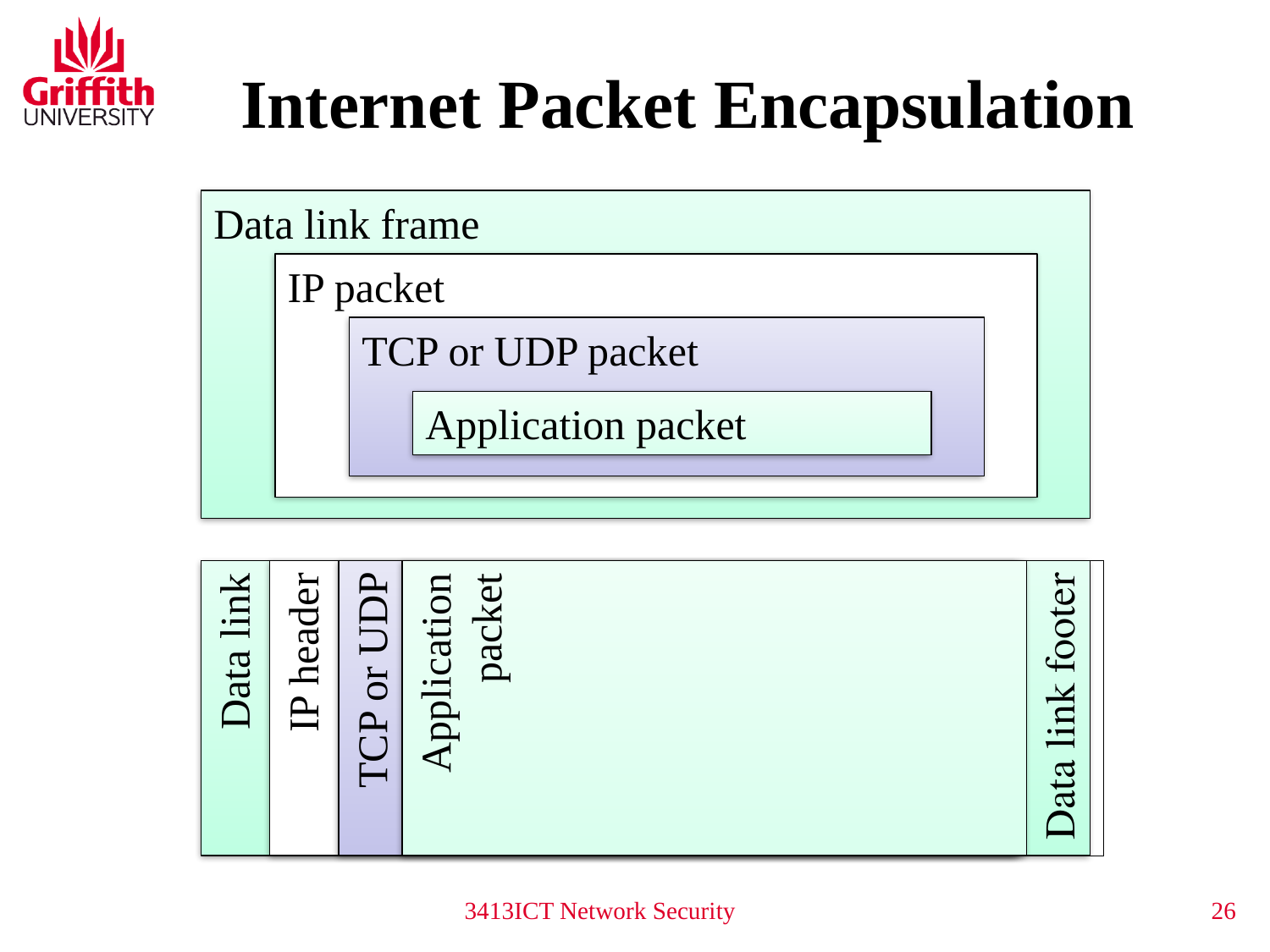

Internet Packet Encapsulation
Data link frame
IP packet
TCP or UDP packet
Application packet
Data link header
IP header
TCP or UDP header
Application packet
Data link footer
3413ICT Network Security
26